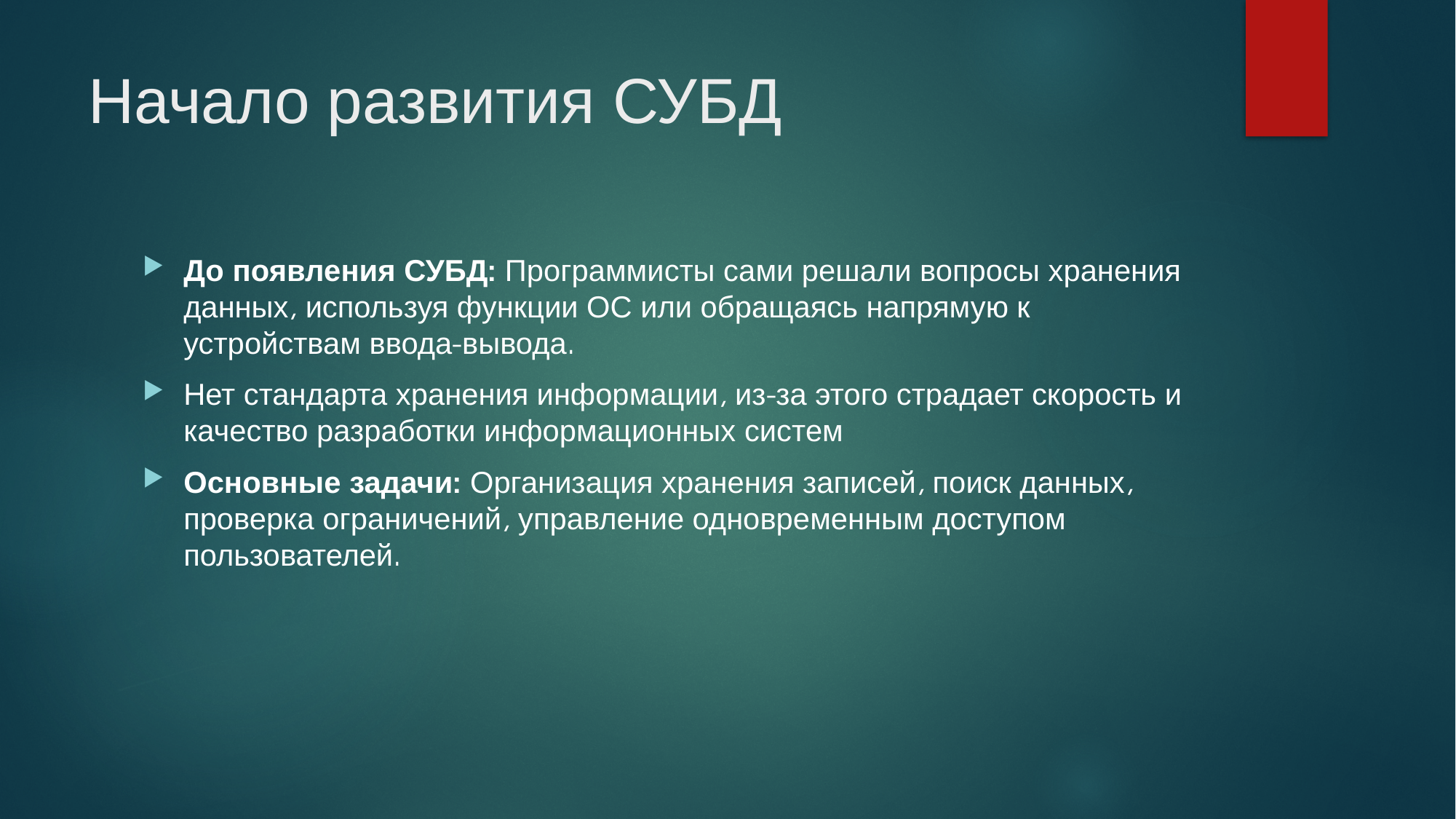

# Начало развития СУБД
До появления СУБД: Программисты сами решали вопросы хранения данных, используя функции ОС или обращаясь напрямую к устройствам ввода-вывода.
Нет стандарта хранения информации, из-за этого страдает скорость и качество разработки информационных систем
Основные задачи: Организация хранения записей, поиск данных, проверка ограничений, управление одновременным доступом пользователей.